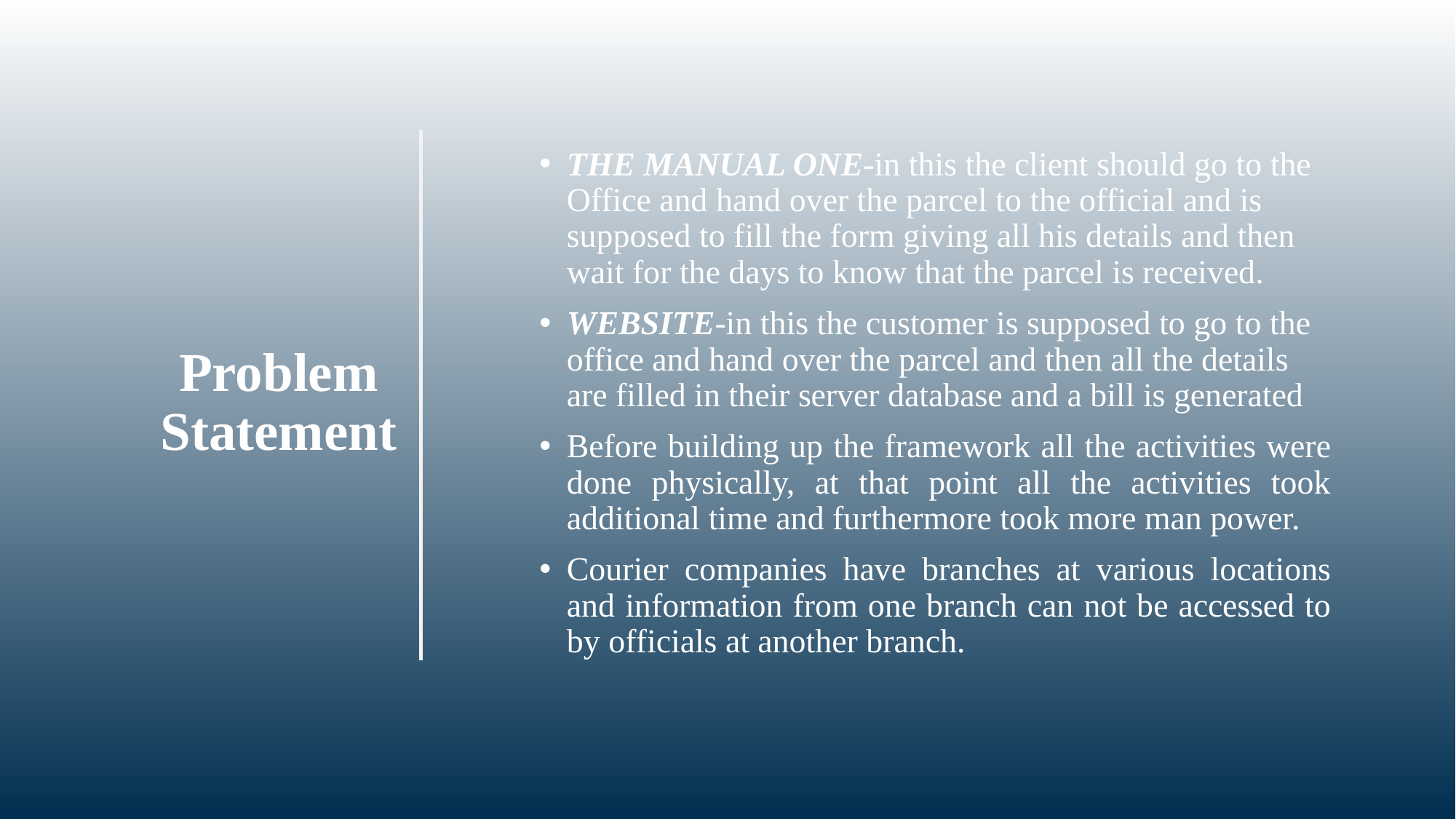

# Problem Statement
THE MANUAL ONE-in this the client should go to the Office and hand over the parcel to the official and is supposed to fill the form giving all his details and then wait for the days to know that the parcel is received.
WEBSITE-in this the customer is supposed to go to the office and hand over the parcel and then all the details are filled in their server database and a bill is generated
Before building up the framework all the activities were done physically, at that point all the activities took additional time and furthermore took more man power.​
Courier companies have branches at various locations and information from one branch can not be accessed to by officials at another branch.